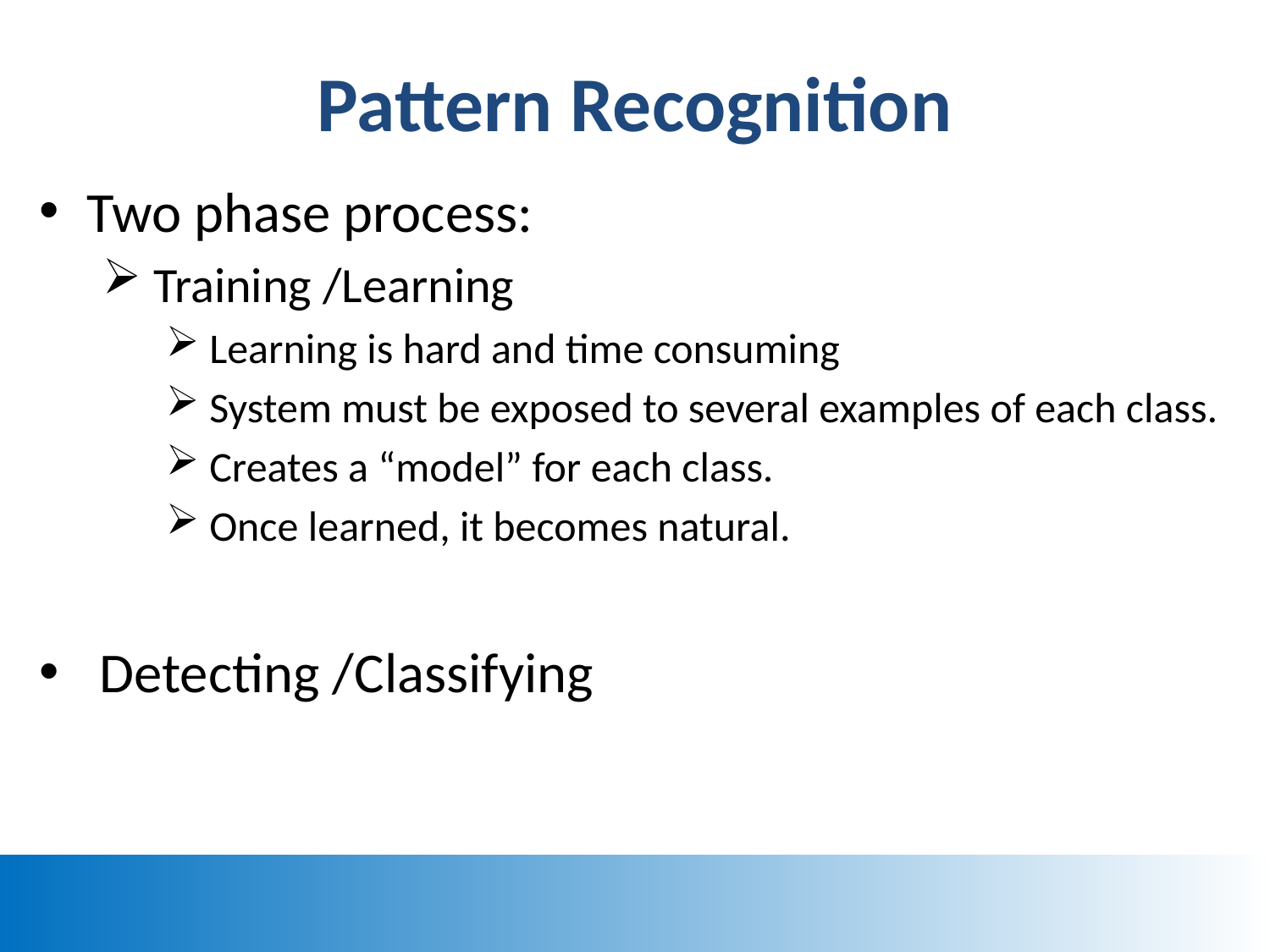

# Pattern Recognition
Two phase process:
 Training /Learning
 Learning is hard and time consuming
 System must be exposed to several examples of each class.
 Creates a “model” for each class.
 Once learned, it becomes natural.

 Detecting /Classifying